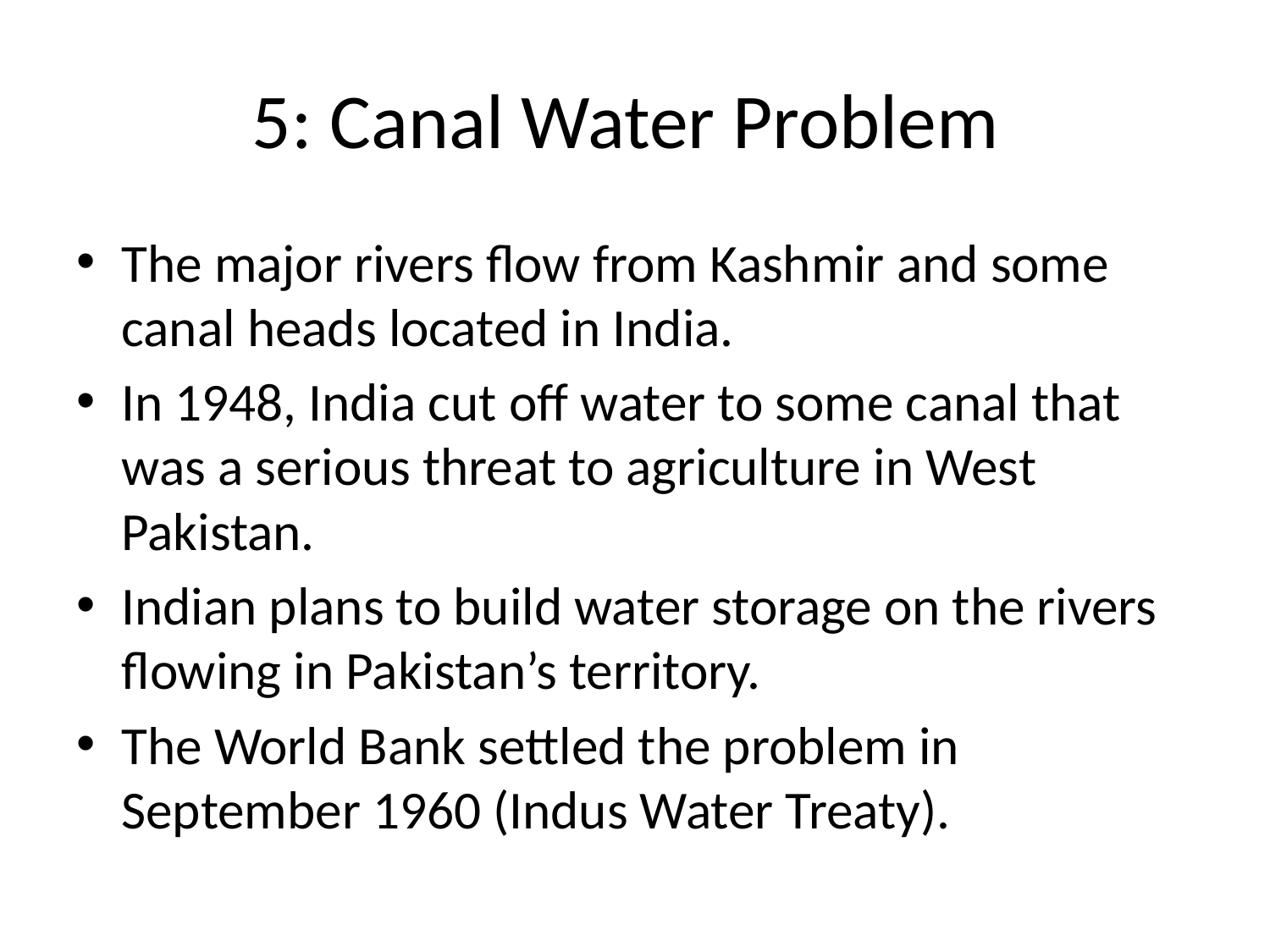

# 5: Canal Water Problem
The major rivers flow from Kashmir and some canal heads located in India.
In 1948, India cut off water to some canal that was a serious threat to agriculture in West Pakistan.
Indian plans to build water storage on the rivers flowing in Pakistan’s territory.
The World Bank settled the problem in September 1960 (Indus Water Treaty).